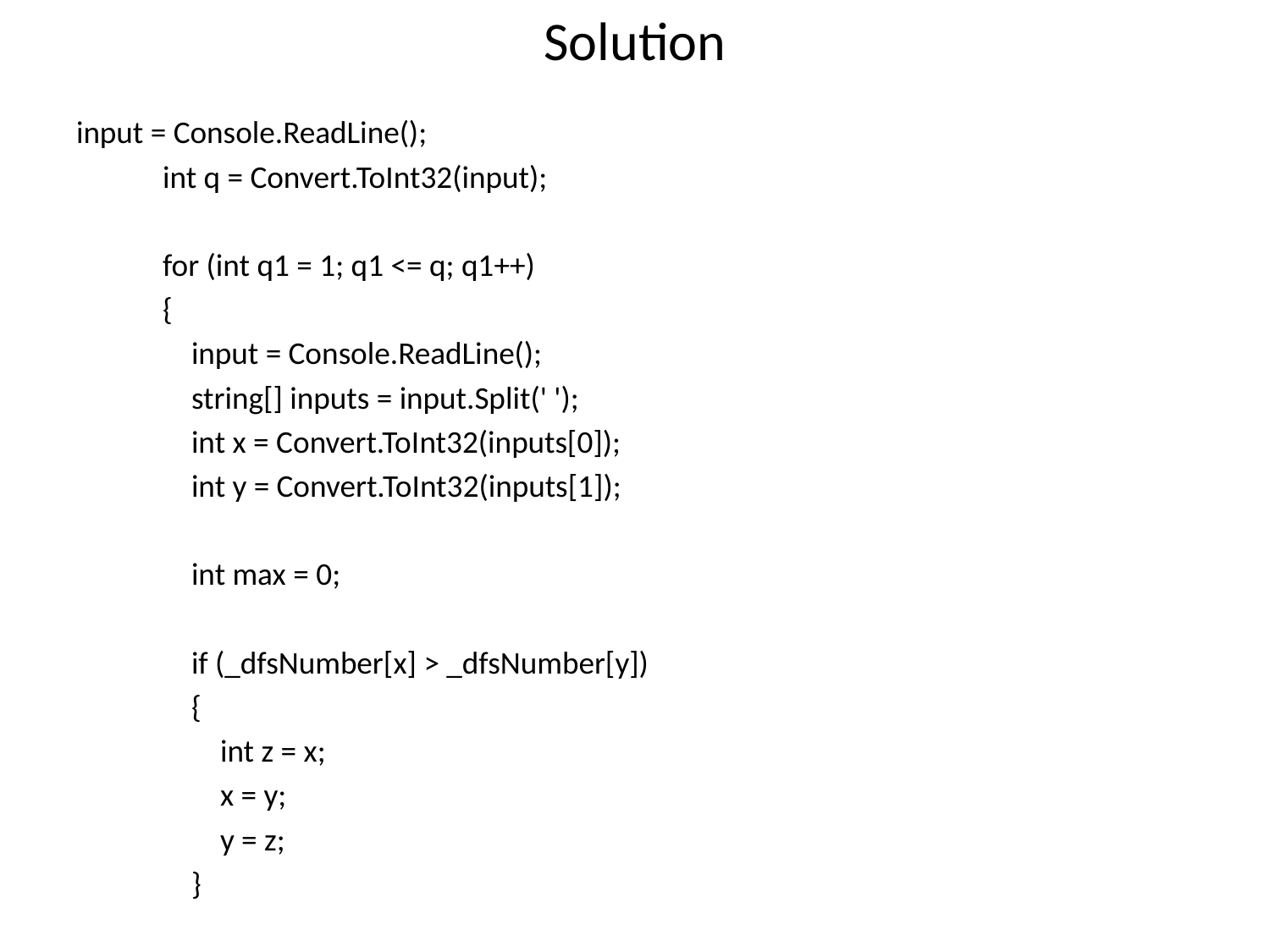

# Solution
input = Console.ReadLine();
            int q = Convert.ToInt32(input);

            for (int q1 = 1; q1 <= q; q1++)
            {
                input = Console.ReadLine();
                string[] inputs = input.Split(' ');
                int x = Convert.ToInt32(inputs[0]);
                int y = Convert.ToInt32(inputs[1]);

                int max = 0;

                if (_dfsNumber[x] > _dfsNumber[y])
                {
                    int z = x;
                    x = y;
                    y = z;
                }